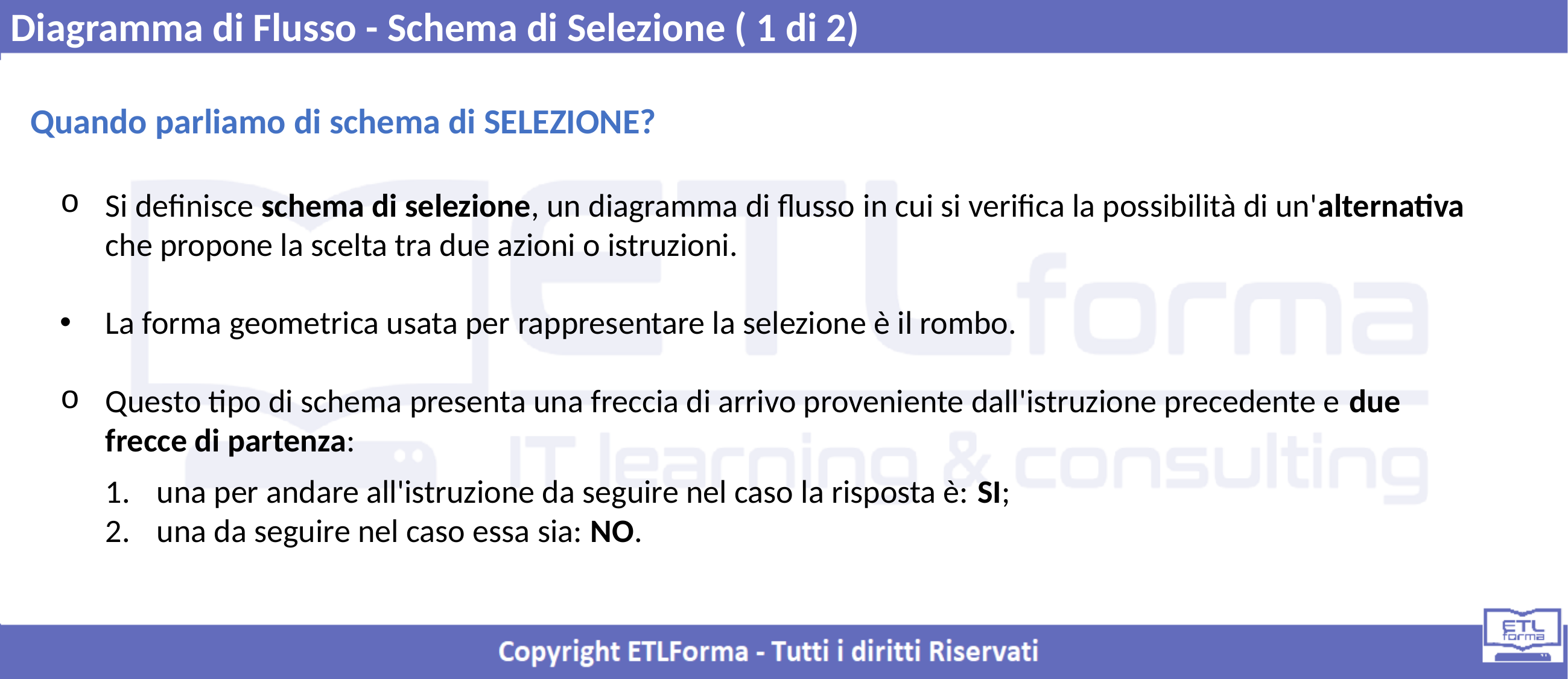

Diagramma di Flusso - Schema di Selezione ( 1 di 2)
Quando parliamo di schema di SELEZIONE?
Si definisce schema di selezione, un diagramma di flusso in cui si verifica la possibilità di un'alternativa che propone la scelta tra due azioni o istruzioni.

La forma geometrica usata per rappresentare la selezione è il rombo.

Questo tipo di schema presenta una freccia di arrivo proveniente dall'istruzione precedente e due frecce di partenza:

una per andare all'istruzione da seguire nel caso la risposta è: SI;
una da seguire nel caso essa sia: NO.